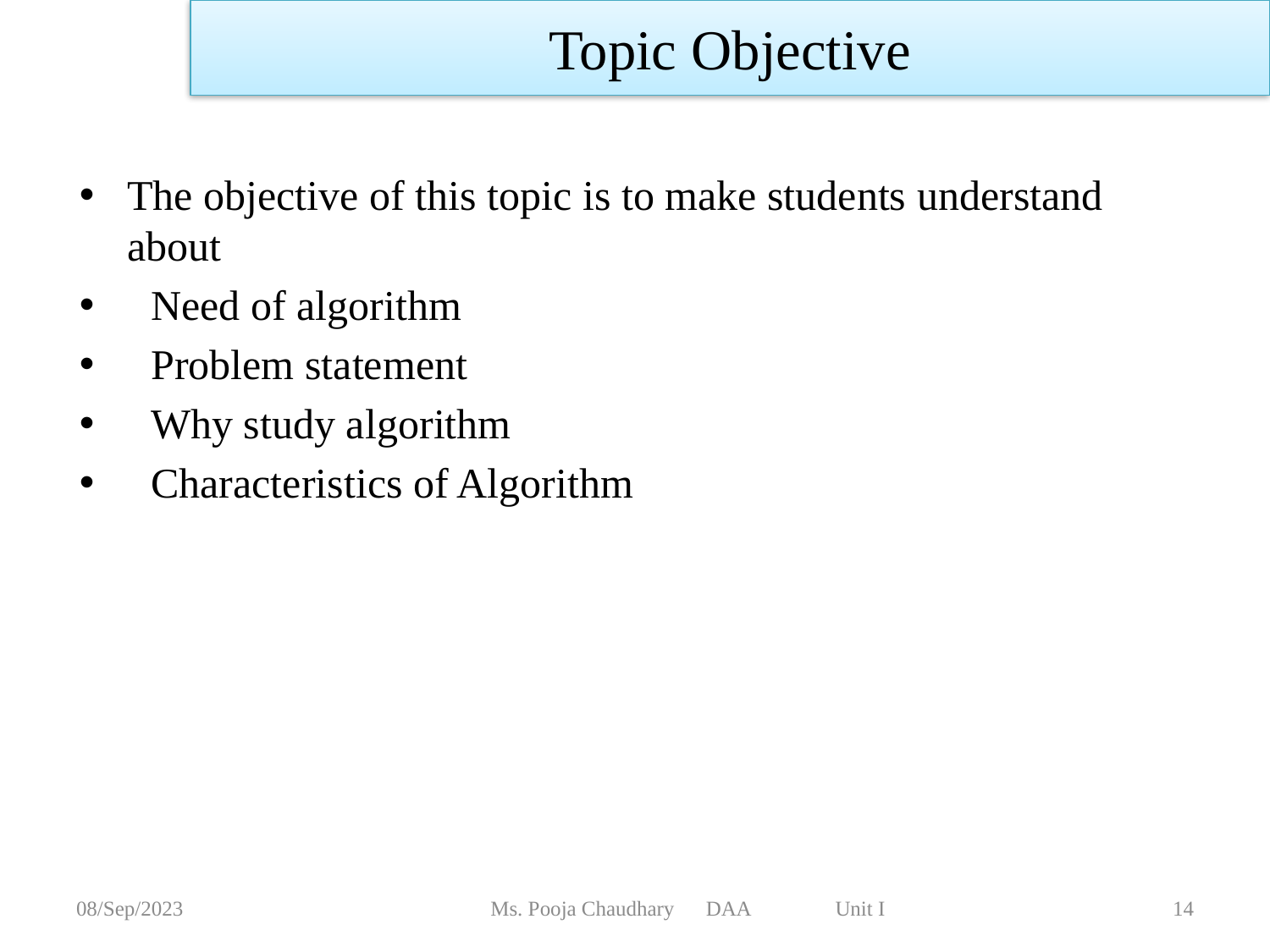

Topic Objective
The objective of this topic is to make students understand about
Need of algorithm
Problem statement
Why study algorithm
Characteristics of Algorithm

08/Sep/2023
Ms. Pooja Chaudhary      DAA                Unit I
14